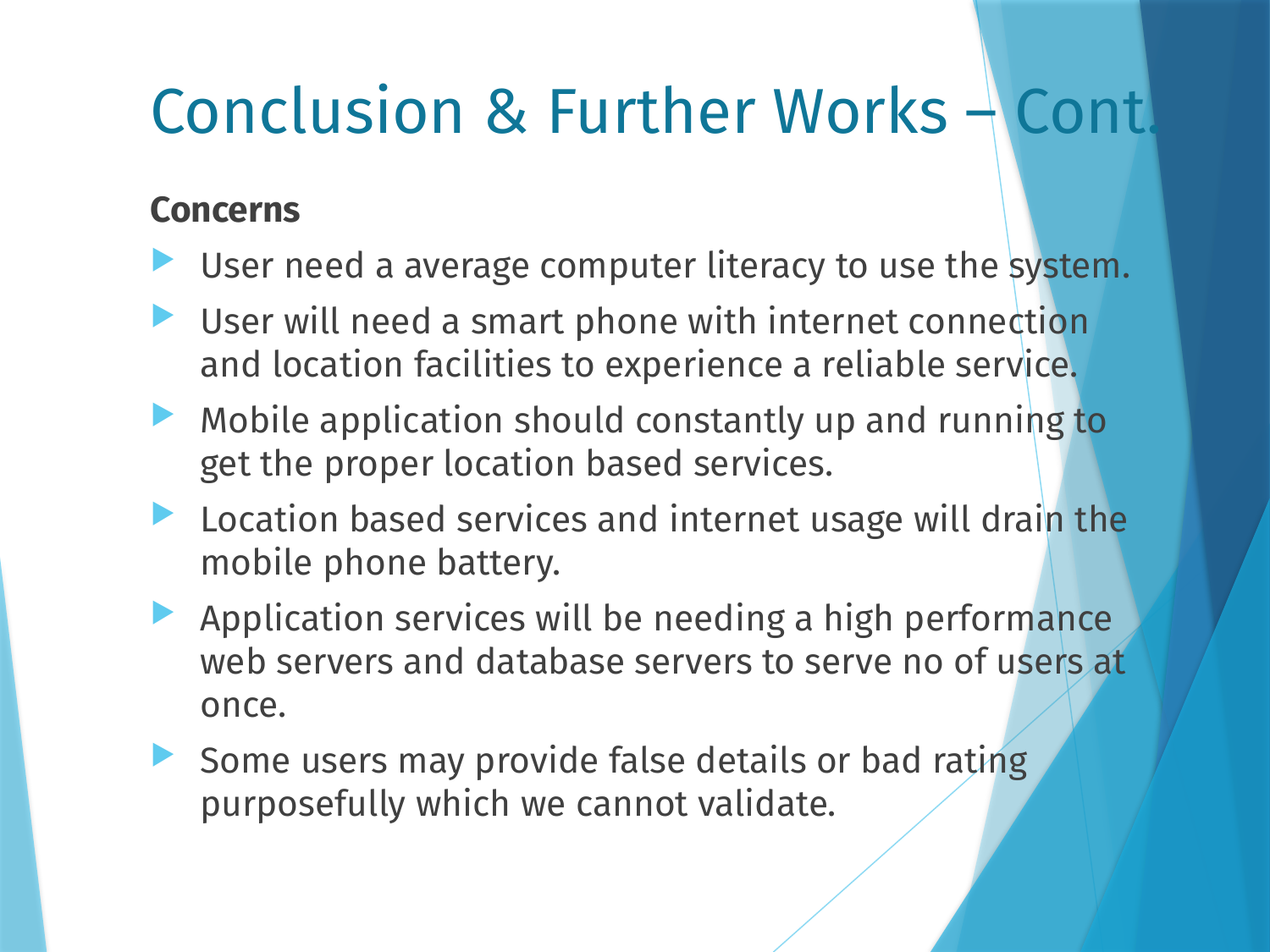

# Conclusion & Further Works – Cont.
Concerns
User need a average computer literacy to use the system.
User will need a smart phone with internet connection and location facilities to experience a reliable service.
Mobile application should constantly up and running to get the proper location based services.
Location based services and internet usage will drain the mobile phone battery.
Application services will be needing a high performance web servers and database servers to serve no of users at once.
Some users may provide false details or bad rating purposefully which we cannot validate.